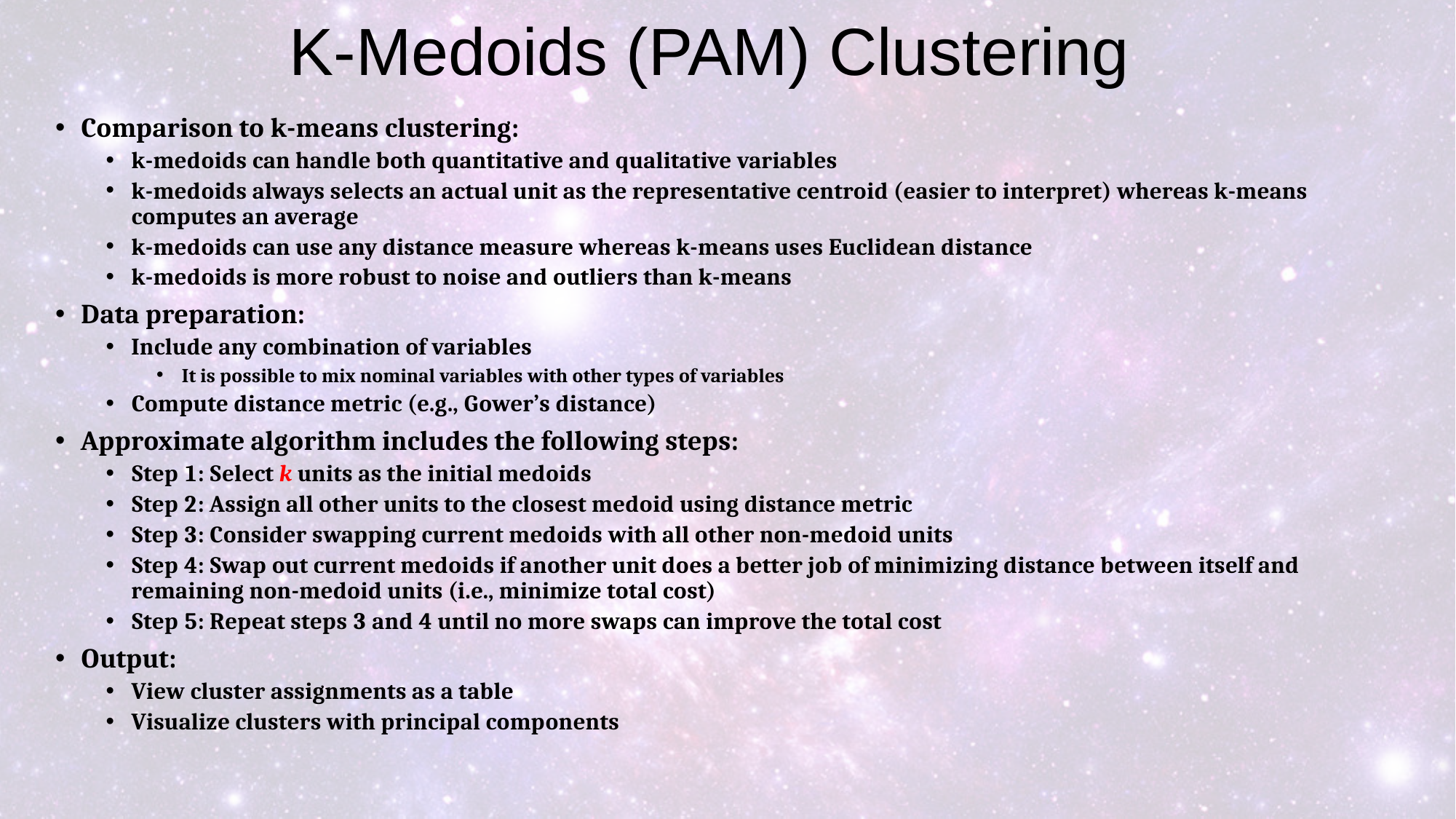

# K-Medoids (PAM) Clustering
Comparison to k-means clustering:
k-medoids can handle both quantitative and qualitative variables
k-medoids always selects an actual unit as the representative centroid (easier to interpret) whereas k-means computes an average
k-medoids can use any distance measure whereas k-means uses Euclidean distance
k-medoids is more robust to noise and outliers than k-means
Data preparation:
Include any combination of variables
It is possible to mix nominal variables with other types of variables
Compute distance metric (e.g., Gower’s distance)
Approximate algorithm includes the following steps:
Step 1: Select k units as the initial medoids
Step 2: Assign all other units to the closest medoid using distance metric
Step 3: Consider swapping current medoids with all other non-medoid units
Step 4: Swap out current medoids if another unit does a better job of minimizing distance between itself and remaining non-medoid units (i.e., minimize total cost)
Step 5: Repeat steps 3 and 4 until no more swaps can improve the total cost
Output:
View cluster assignments as a table
Visualize clusters with principal components